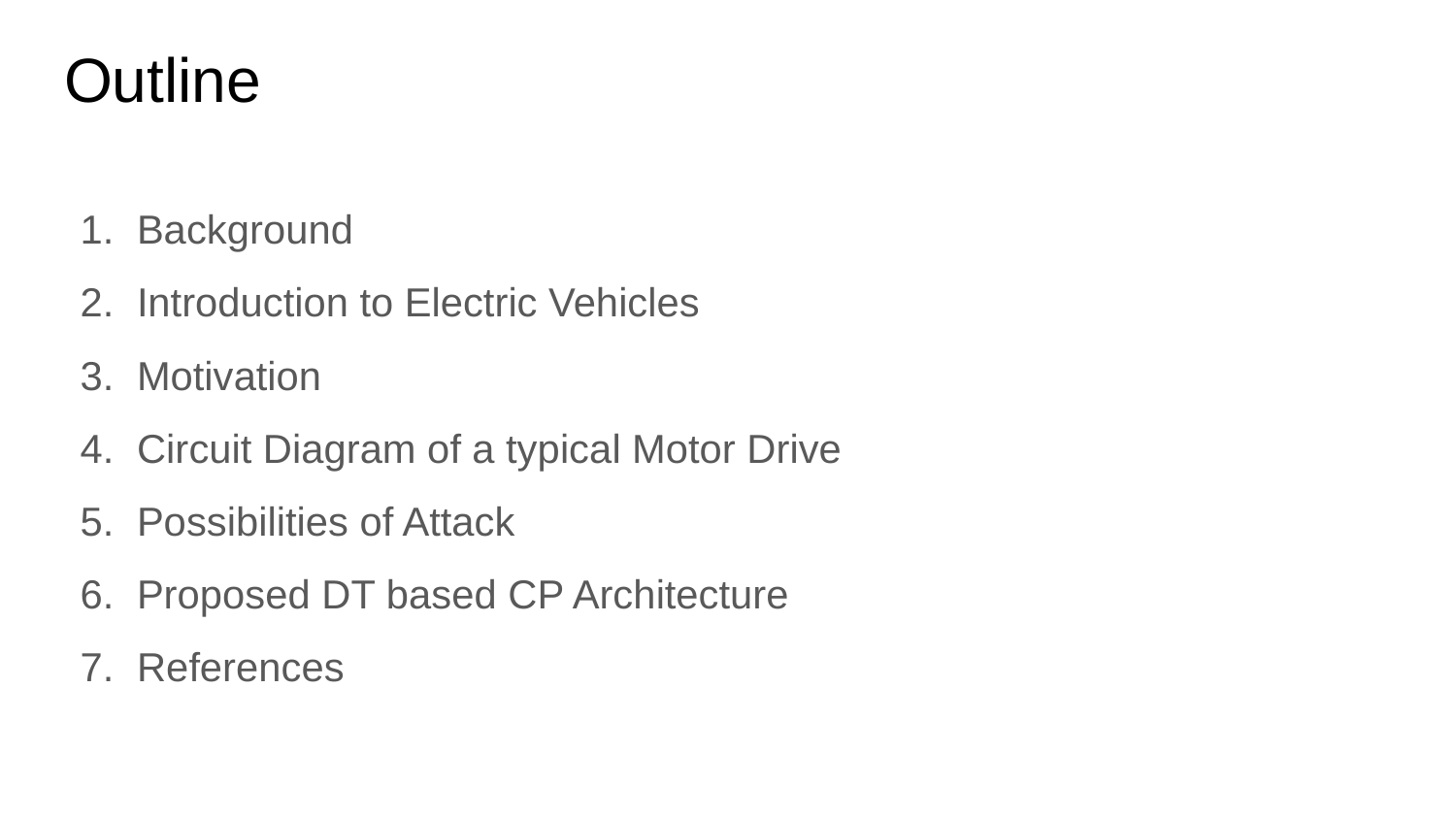

# Outline
Background
Introduction to Electric Vehicles
Motivation
Circuit Diagram of a typical Motor Drive
Possibilities of Attack
Proposed DT based CP Architecture
References